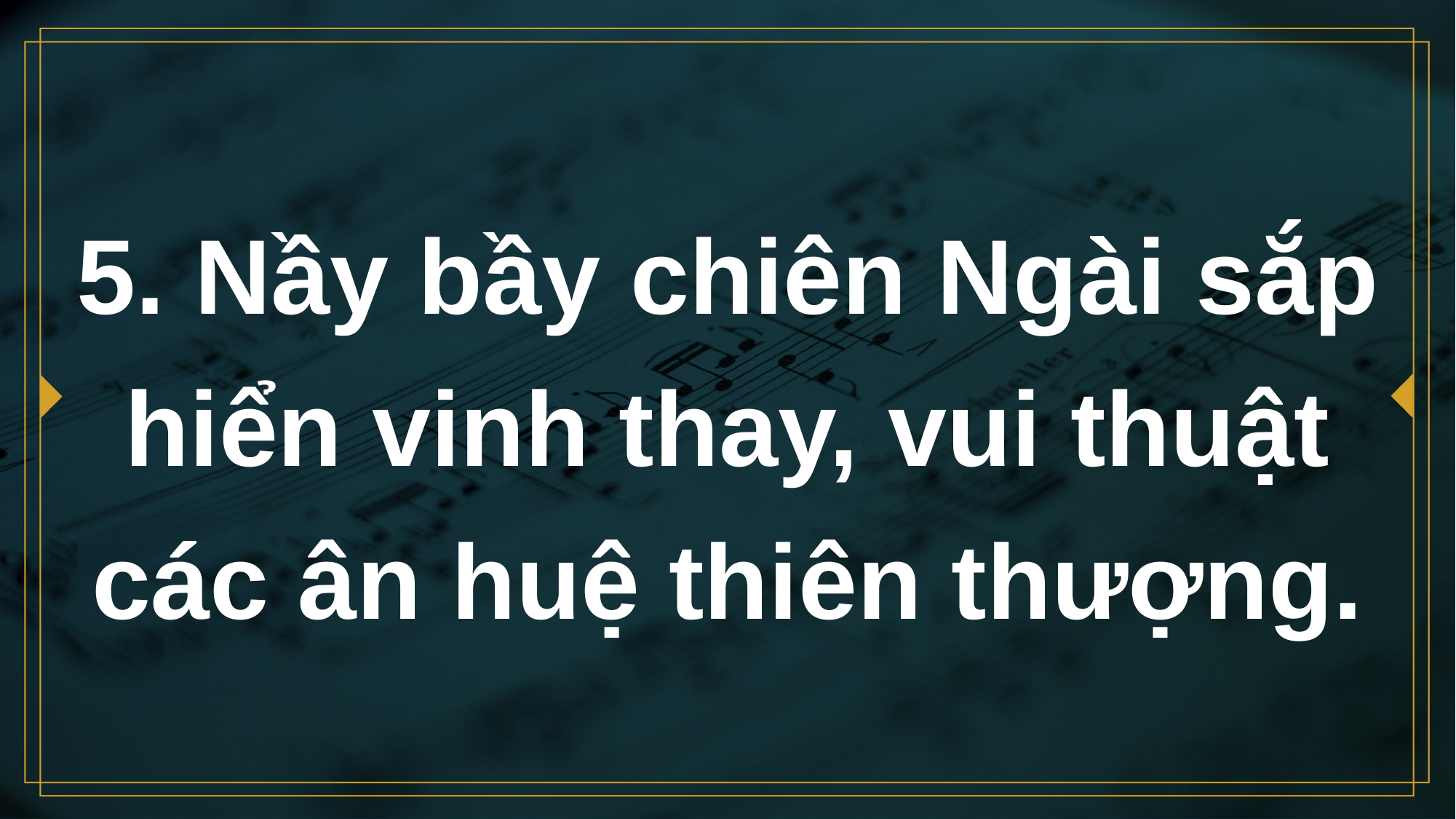

# 5. Nầy bầy chiên Ngài sắp hiển vinh thay, vui thuật các ân huệ thiên thượng.